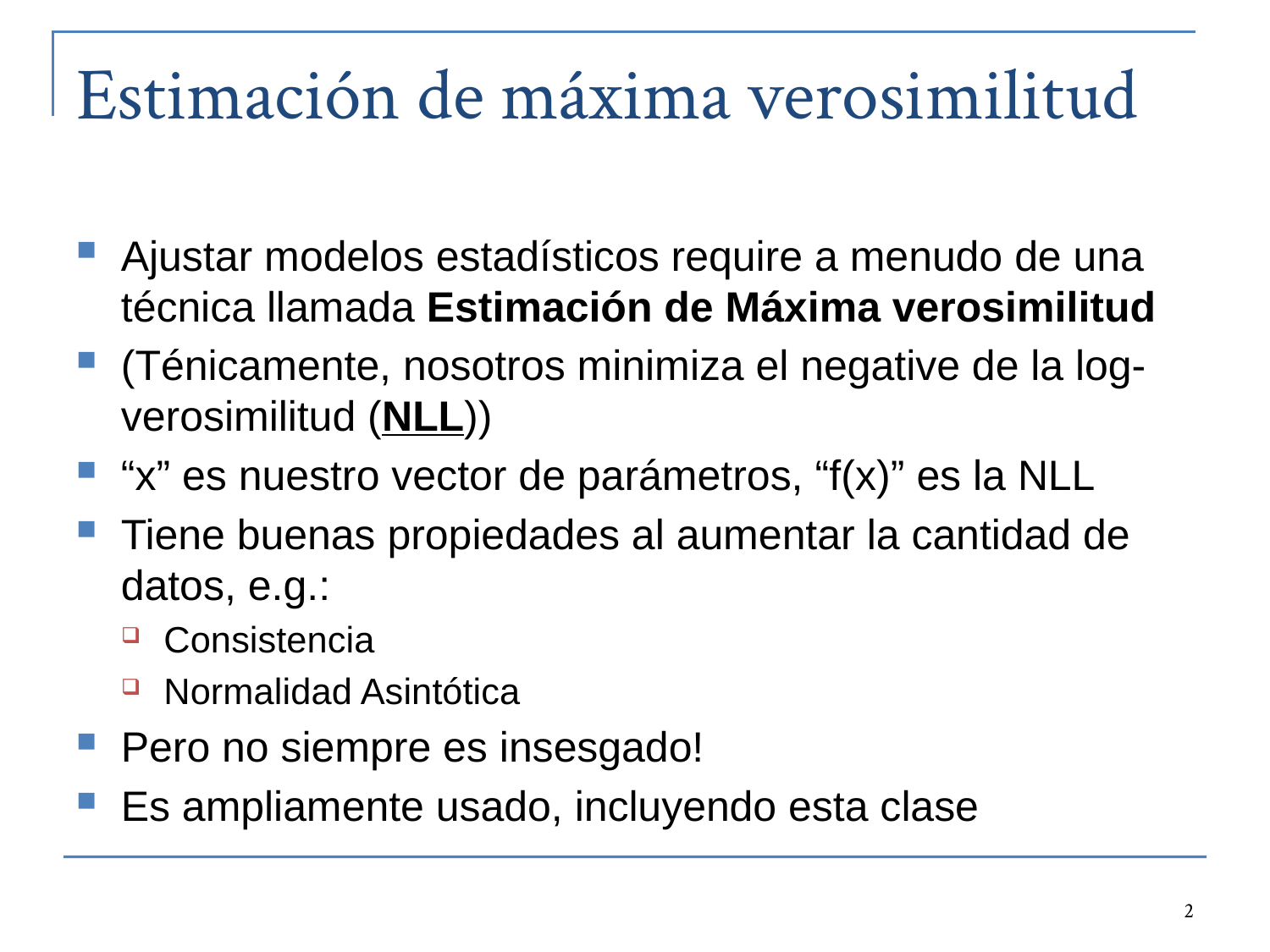

# Estimación de máxima verosimilitud
Ajustar modelos estadísticos require a menudo de una técnica llamada Estimación de Máxima verosimilitud
(Ténicamente, nosotros minimiza el negative de la log-verosimilitud (NLL))
“x” es nuestro vector de parámetros, “f(x)” es la NLL
Tiene buenas propiedades al aumentar la cantidad de datos, e.g.:
Consistencia
Normalidad Asintótica
Pero no siempre es insesgado!
Es ampliamente usado, incluyendo esta clase
2